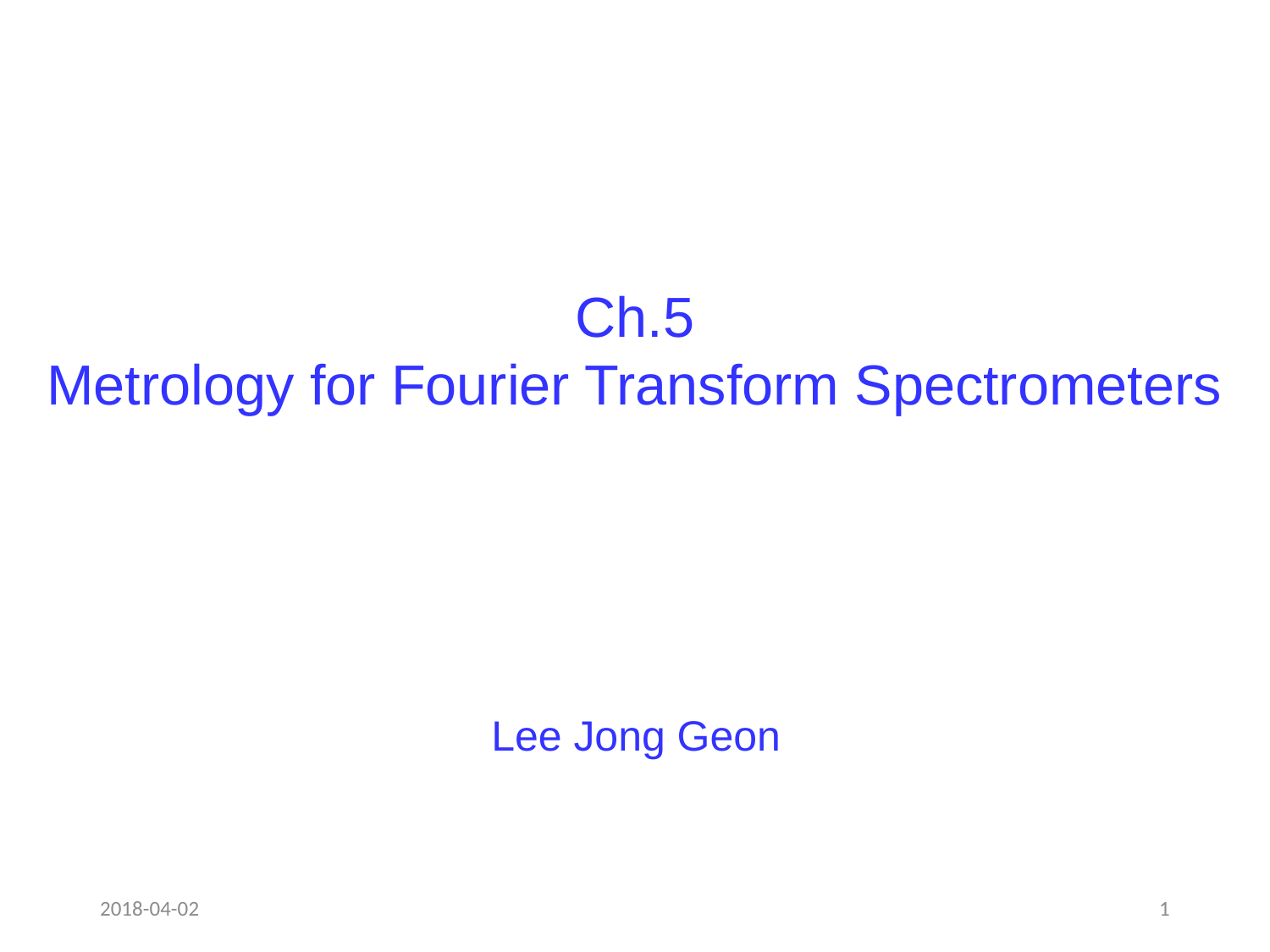

Ch.5
Metrology for Fourier Transform Spectrometers
Lee Jong Geon
2018-04-02
1